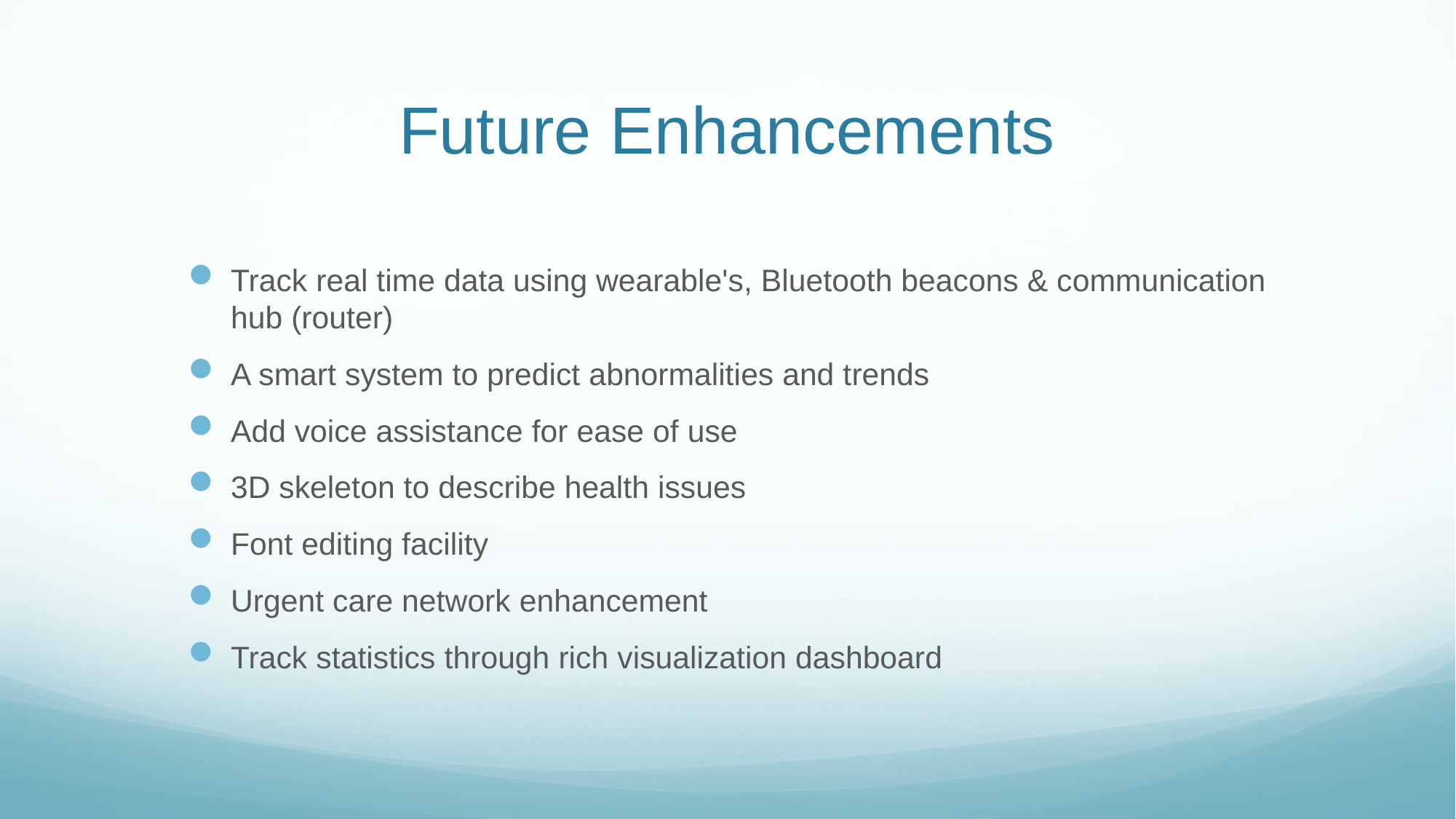

# Future Enhancements
Track real time data using wearable's, Bluetooth beacons & communication hub (router)
A smart system to predict abnormalities and trends
Add voice assistance for ease of use
3D skeleton to describe health issues
Font editing facility
Urgent care network enhancement
Track statistics through rich visualization dashboard